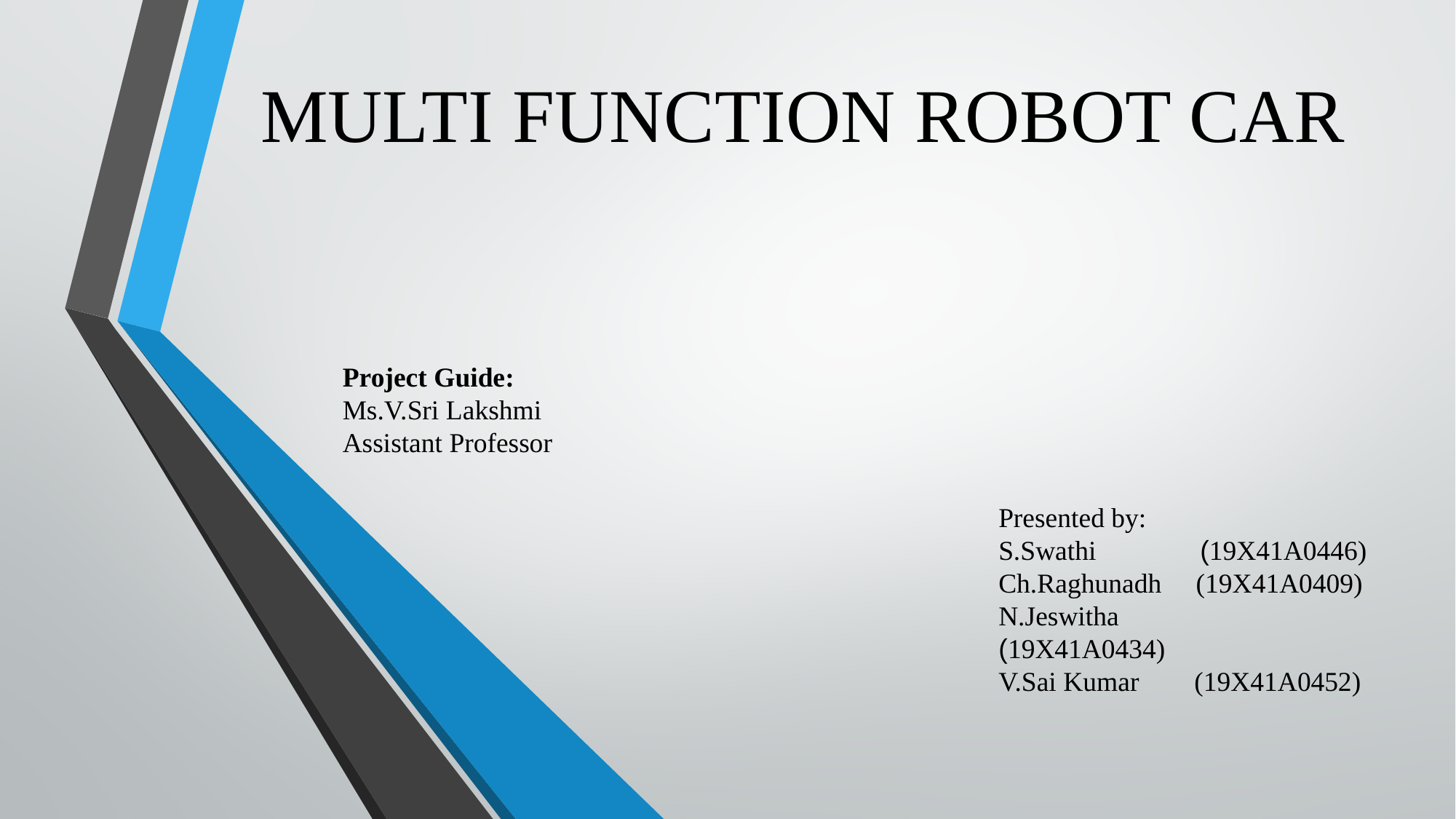

# MULTI FUNCTION ROBOT CAR

Project Guide:
Ms.V.Sri Lakshmi
Assistant Professor
Presented by:
S.Swathi               (19X41A0446)
Ch.Raghunadh     (19X41A0409)
N.Jeswitha             (19X41A0434)
V.Sai Kumar        (19X41A0452)